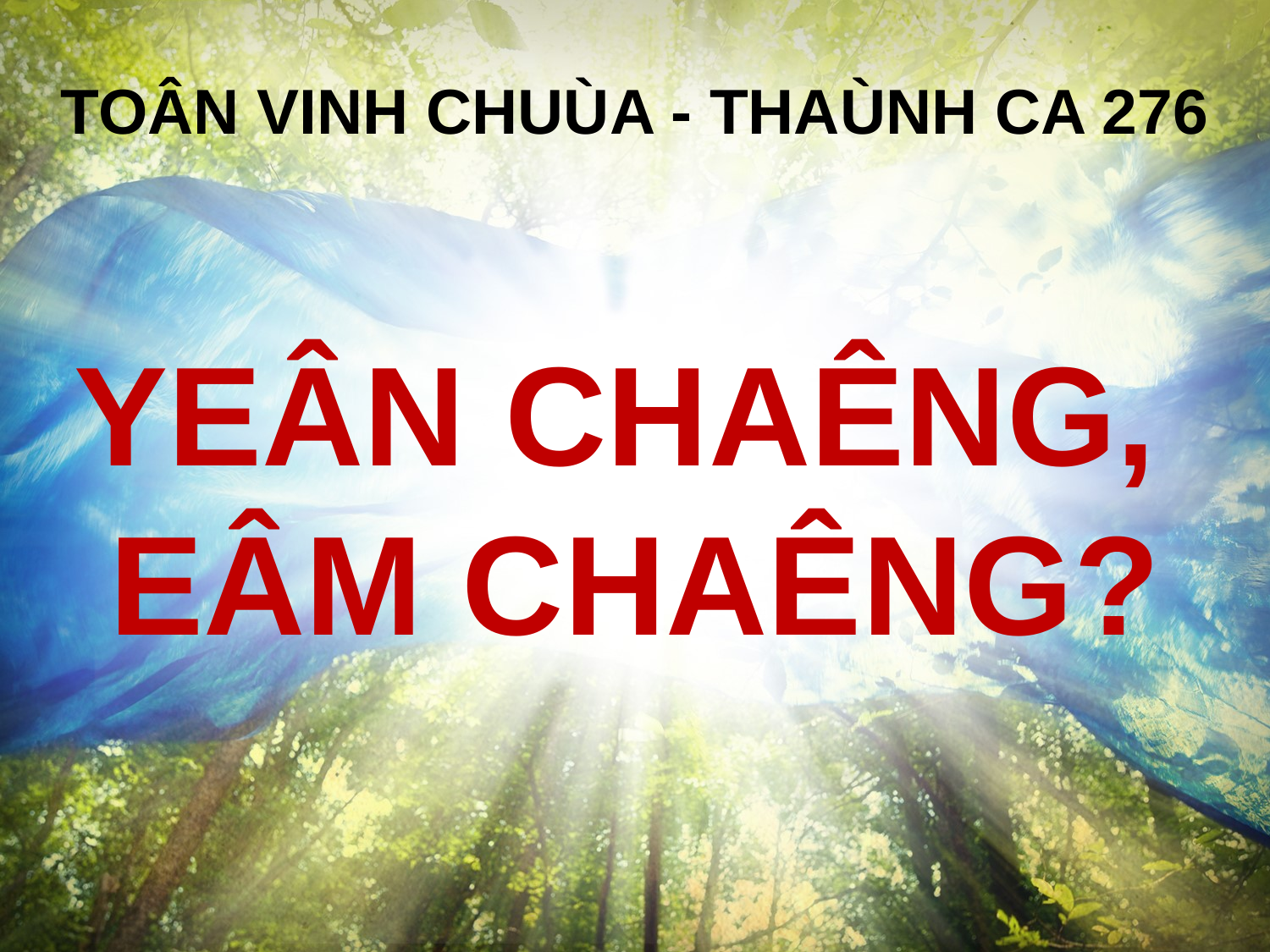

TOÂN VINH CHUÙA - THAÙNH CA 276
YEÂN CHAÊNG,
EÂM CHAÊNG?